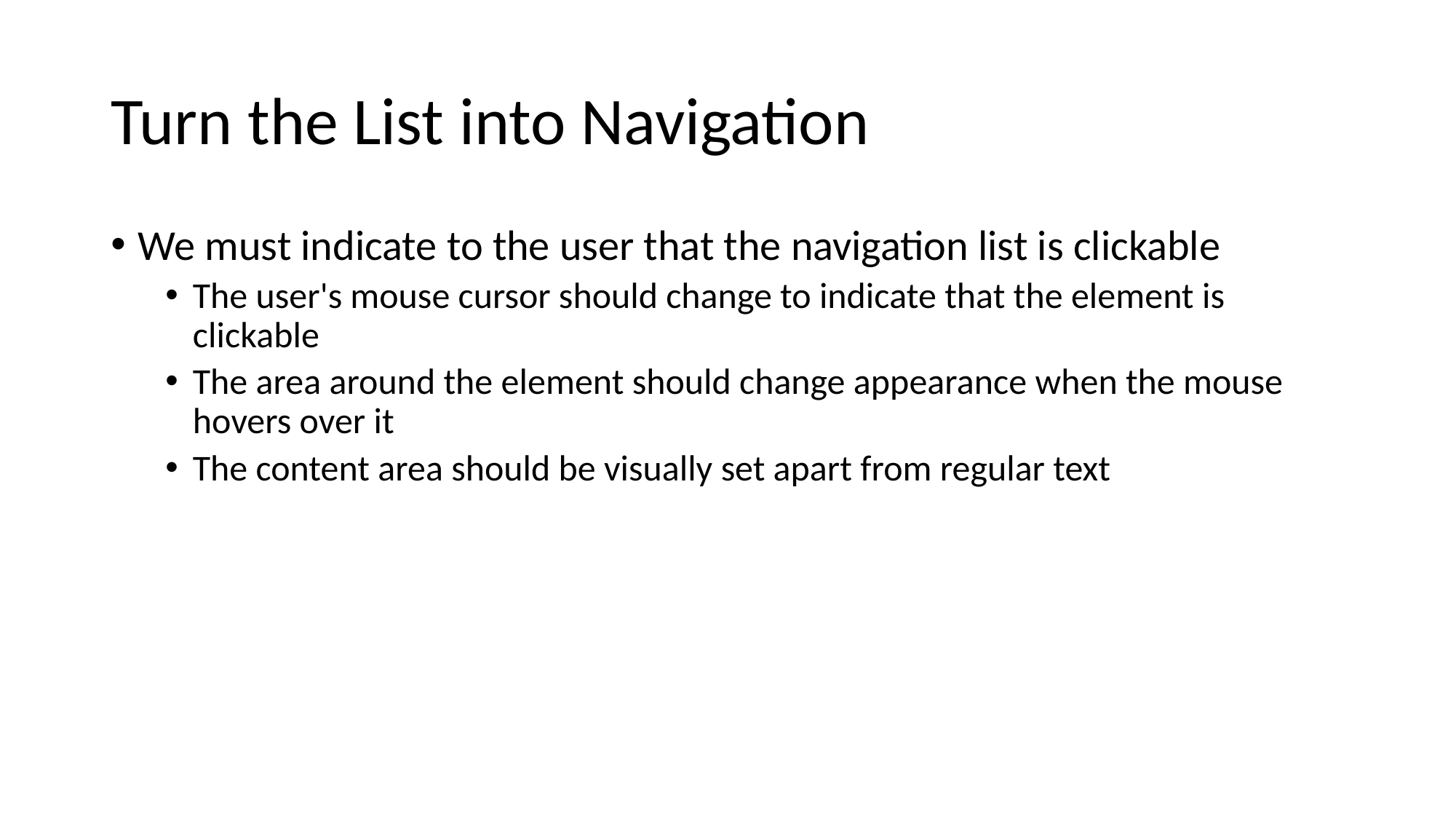

# Turn the List into Navigation
We must indicate to the user that the navigation list is clickable
The user's mouse cursor should change to indicate that the element is clickable
The area around the element should change appearance when the mouse hovers over it
The content area should be visually set apart from regular text